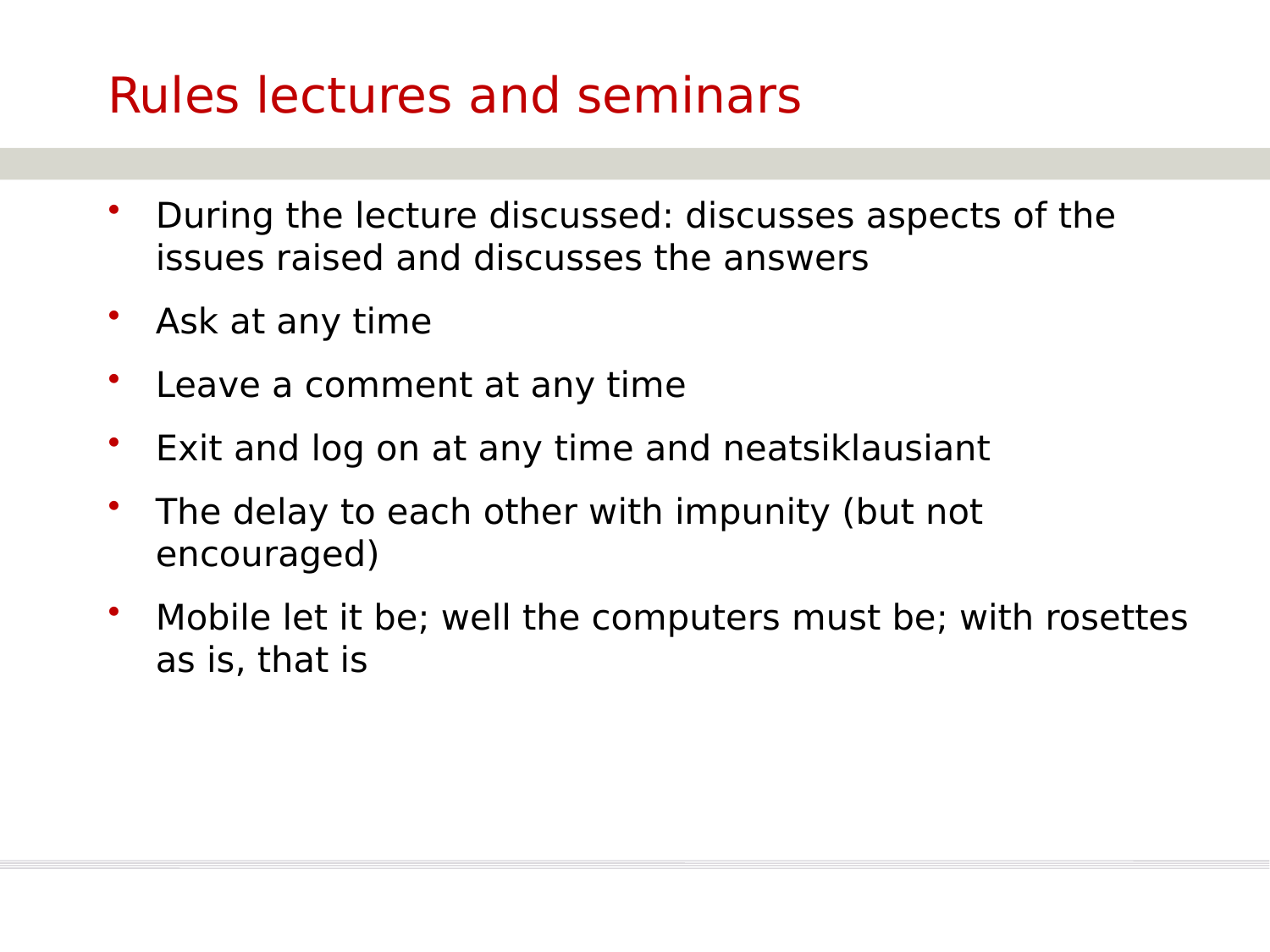

# Rules lectures and seminars
During the lecture discussed: discusses aspects of the issues raised and discusses the answers
Ask at any time
Leave a comment at any time
Exit and log on at any time and neatsiklausiant
The delay to each other with impunity (but not encouraged)
Mobile let it be; well the computers must be; with rosettes as is, that is